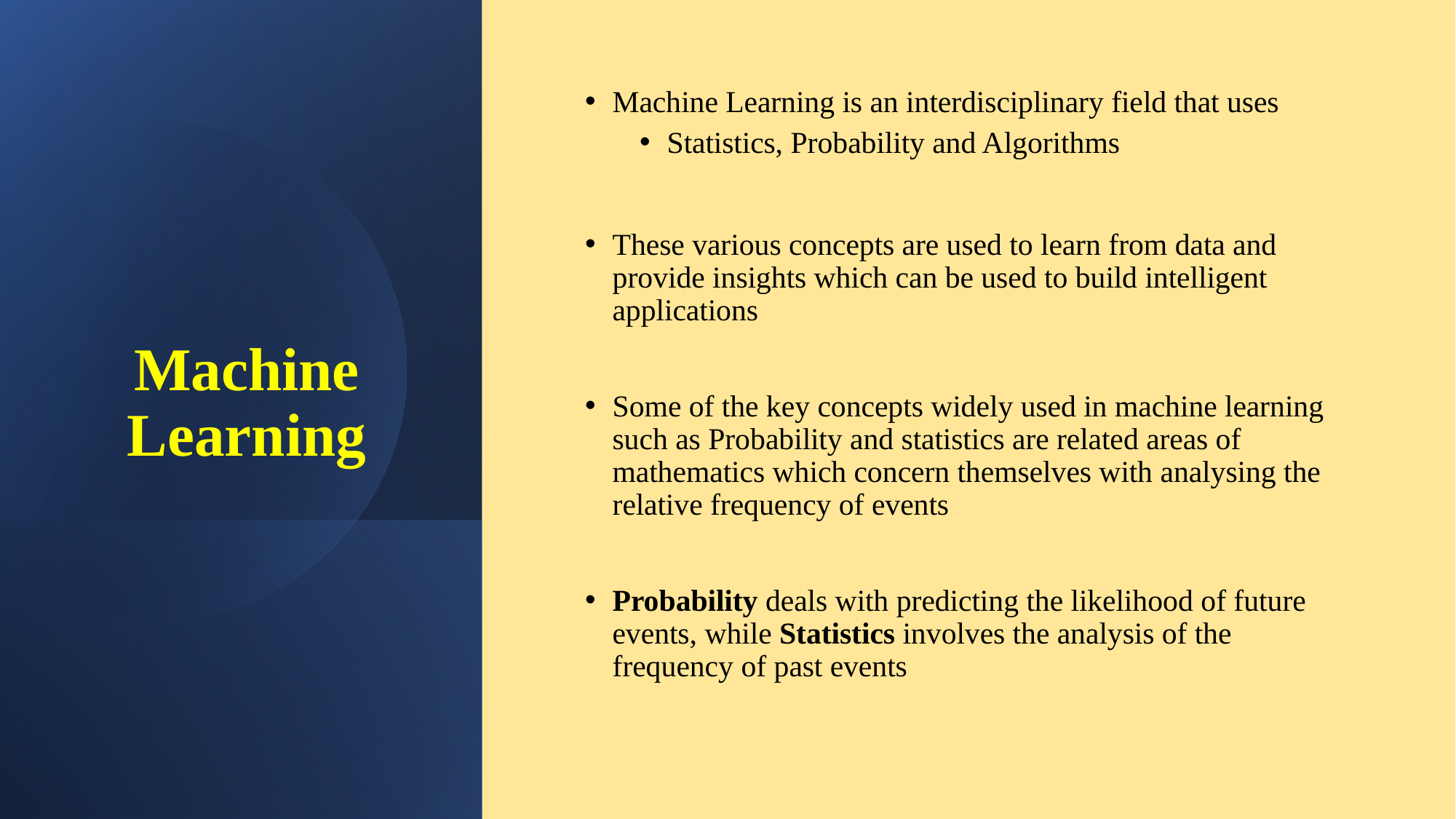

# Machine Learning
Machine Learning is an interdisciplinary field that uses
Statistics, Probability and Algorithms

These various concepts are used to learn from data and provide insights which can be used to build intelligent applications

Some of the key concepts widely used in machine learning such as Probability and statistics are related areas of mathematics which concern themselves with analysing the relative frequency of events

Probability deals with predicting the likelihood of future events, while Statistics involves the analysis of the frequency of past events